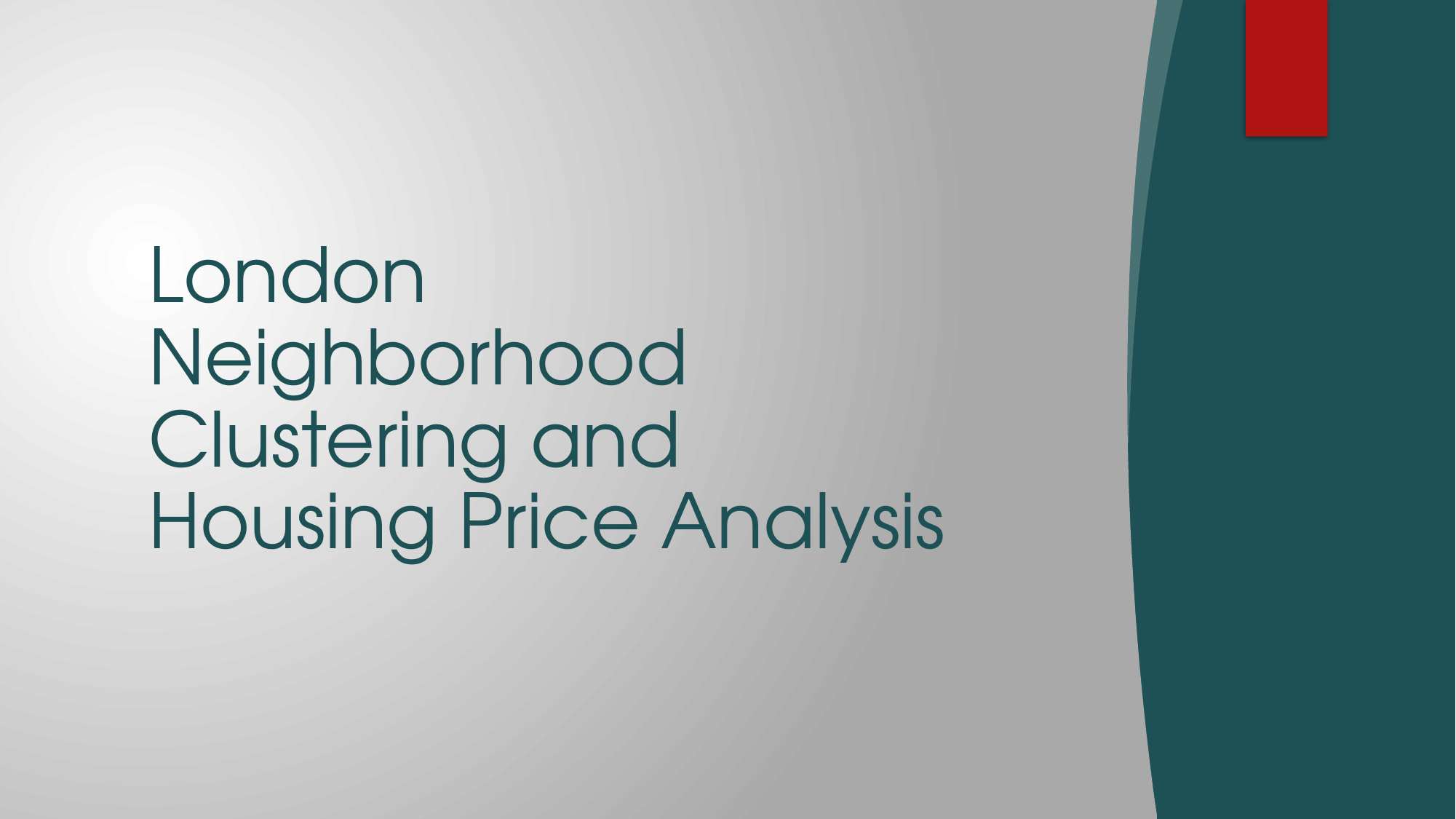

# London Neighborhood Clustering and Housing Price Analysis